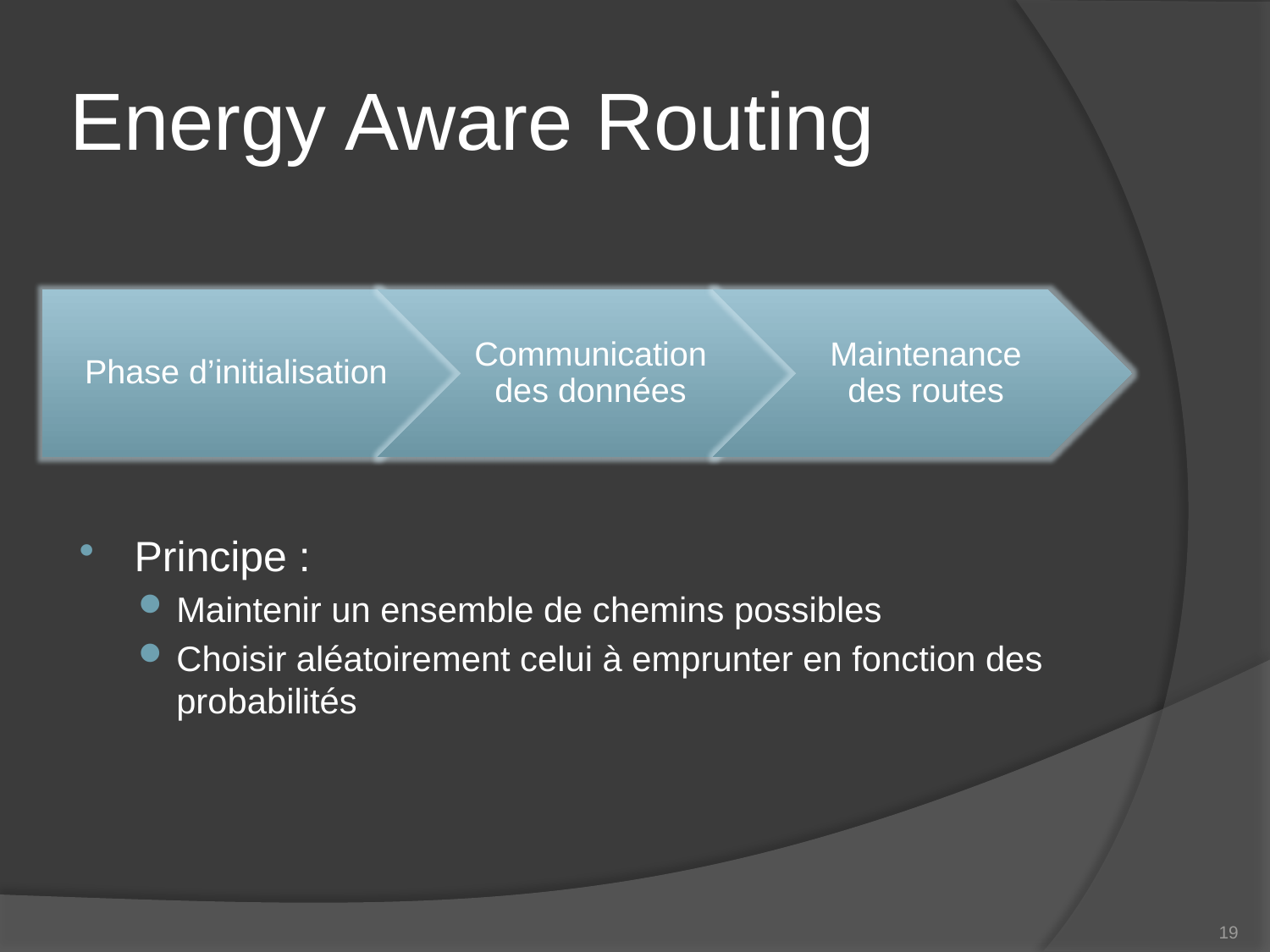

# Energy Aware Routing
Phase d’initialisation
Communication des données
Maintenance des routes
Principe :
Maintenir un ensemble de chemins possibles
Choisir aléatoirement celui à emprunter en fonction des probabilités
19